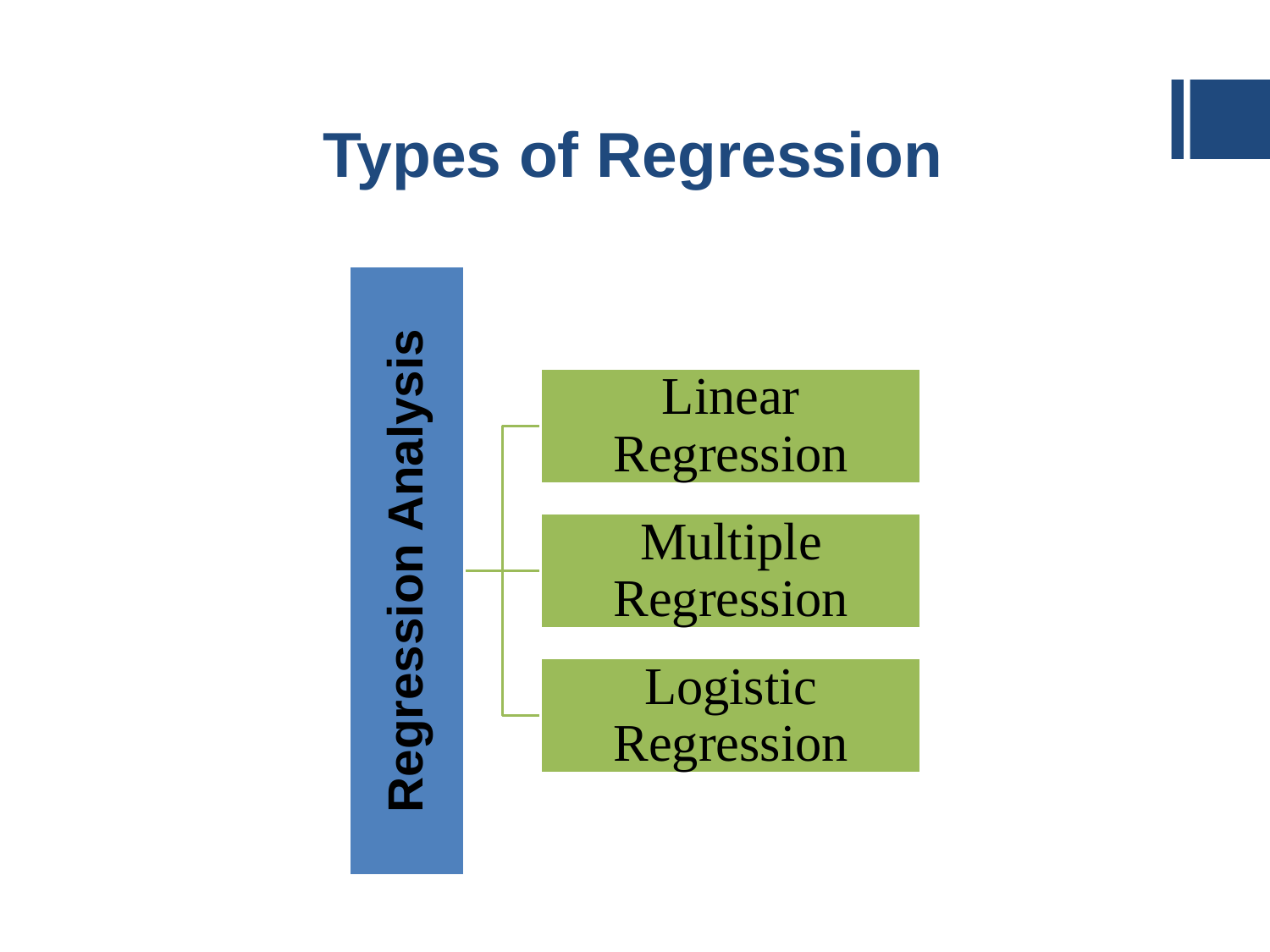

# Types of Regression

Regression Analysis
Linear Regression
Multiple Regression
Logistic Regression